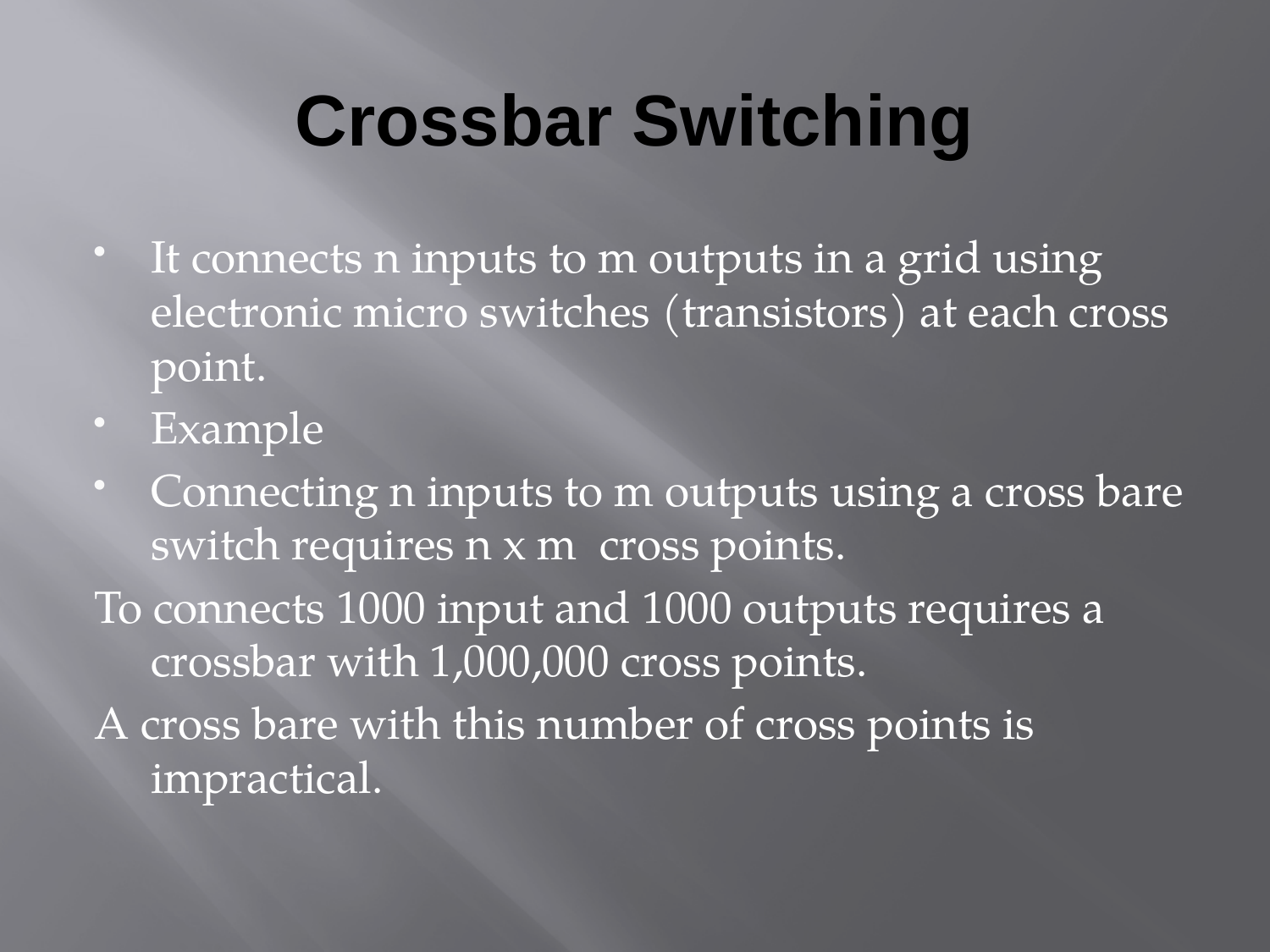

# Crossbar Switching
It connects n inputs to m outputs in a grid using electronic micro switches (transistors) at each cross point.
Example
Connecting n inputs to m outputs using a cross bare switch requires n x m  cross points.
To connects 1000 input and 1000 outputs requires a crossbar with 1,000,000 cross points.
A cross bare with this number of cross points is impractical.